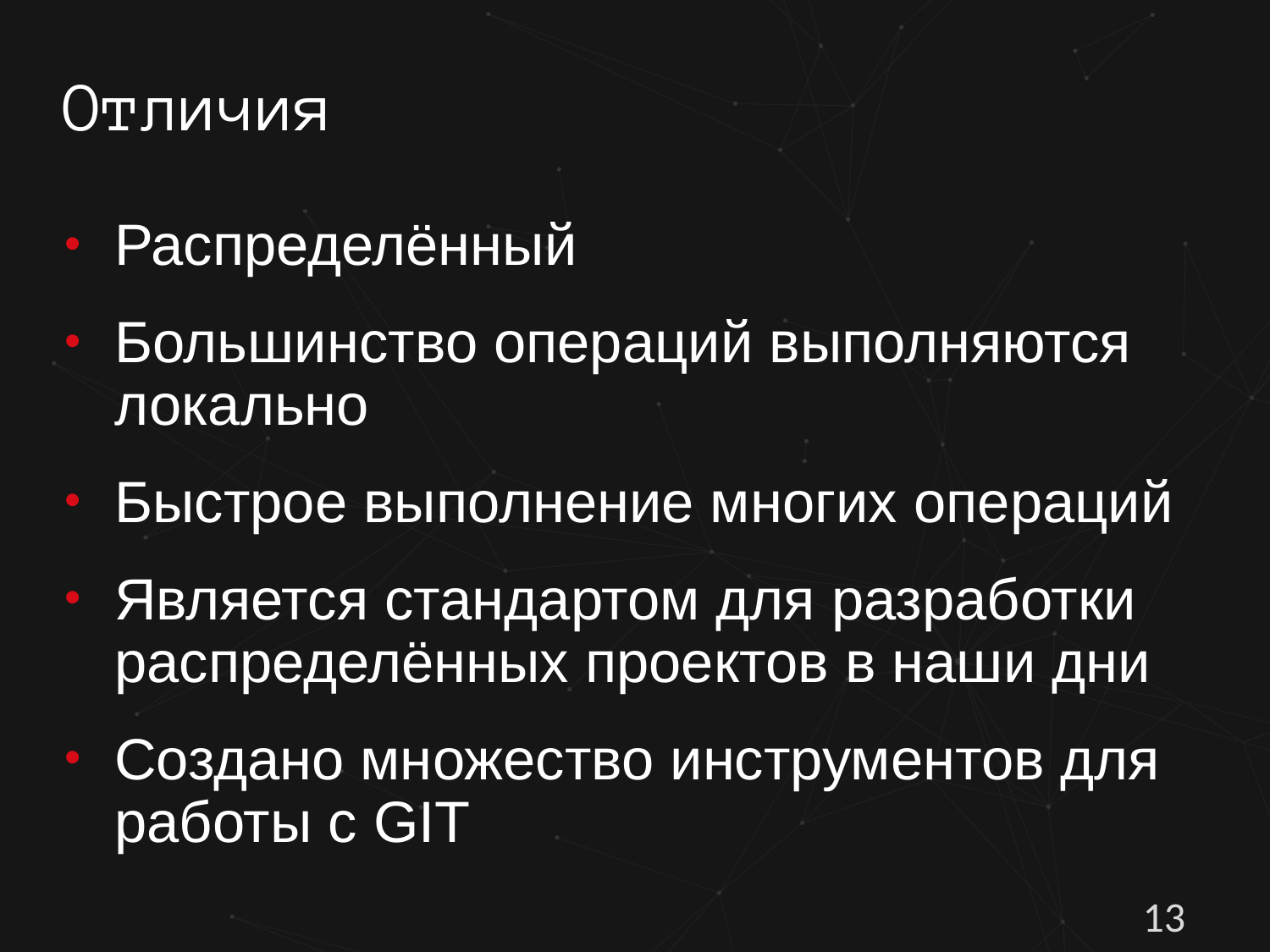

# Отличия
Распределённый
Большинство операций выполняются локально
Быстрое выполнение многих операций
Является стандартом для разработки распределённых проектов в наши дни
Создано множество инструментов для работы с GIT